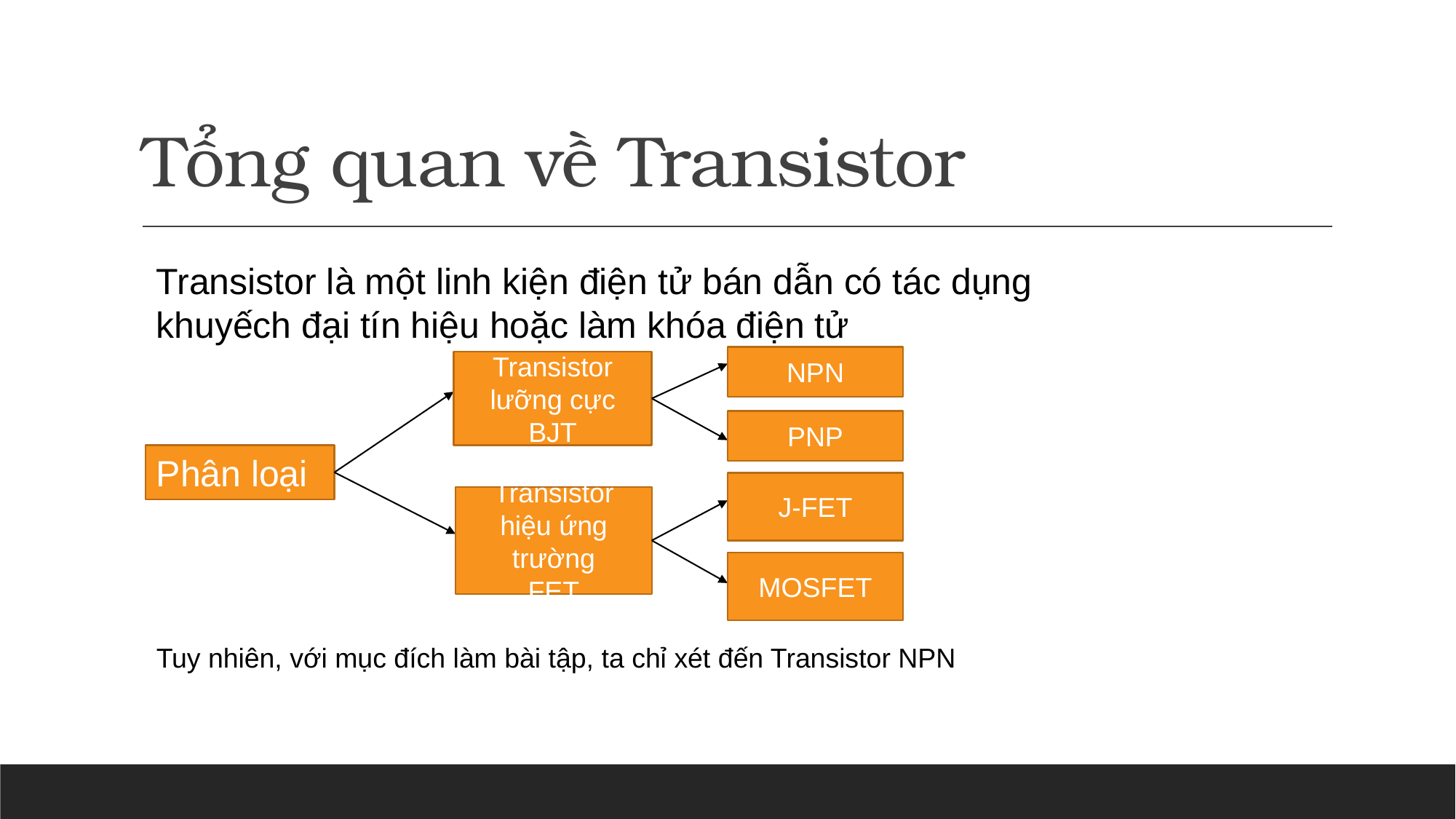

# Tổng quan về Transistor
Transistor là một linh kiện điện tử bán dẫn có tác dụng khuyếch đại tín hiệu hoặc làm khóa điện tử
NPN
Transistor lưỡng cực
BJT
PNP
Phân loại
J-FET
Transistor hiệu ứng trường
FET
MOSFET
Tuy nhiên, với mục đích làm bài tập, ta chỉ xét đến Transistor NPN